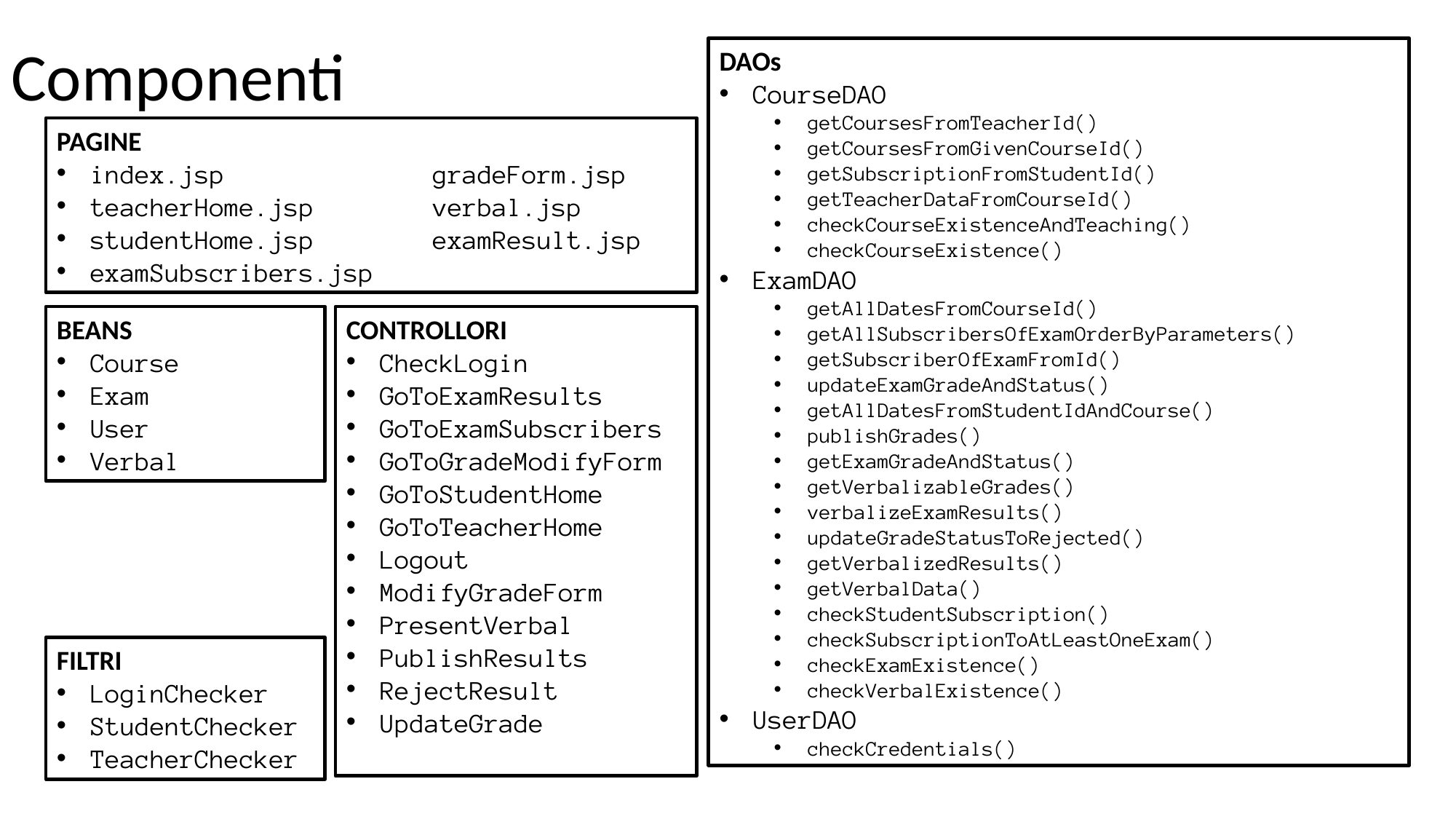

# Componenti
DAOs
CourseDAO
getCoursesFromTeacherId()
getCoursesFromGivenCourseId()
getSubscriptionFromStudentId()
getTeacherDataFromCourseId()
checkCourseExistenceAndTeaching()
checkCourseExistence()
ExamDAO
getAllDatesFromCourseId()
getAllSubscribersOfExamOrderByParameters()
getSubscriberOfExamFromId()
updateExamGradeAndStatus()
getAllDatesFromStudentIdAndCourse()
publishGrades()
getExamGradeAndStatus()
getVerbalizableGrades()
verbalizeExamResults()
updateGradeStatusToRejected()
getVerbalizedResults()
getVerbalData()
checkStudentSubscription()
checkSubscriptionToAtLeastOneExam()
checkExamExistence()
checkVerbalExistence()
UserDAO
checkCredentials()
BEANS
Course
Exam
User
Verbal
CONTROLLORI
CheckLogin
GoToExamResults
GoToExamSubscribers
GoToGradeModifyForm
GoToStudentHome
GoToTeacherHome
Logout
ModifyGradeForm
PresentVerbal
PublishResults
RejectResult
UpdateGrade

FILTRI
LoginChecker
StudentChecker
TeacherChecker
PAGINE
index.jsp		 gradeForm.jsp
teacherHome.jsp	 verbal.jsp
studentHome.jsp	 examResult.jsp
examSubscribers.jsp